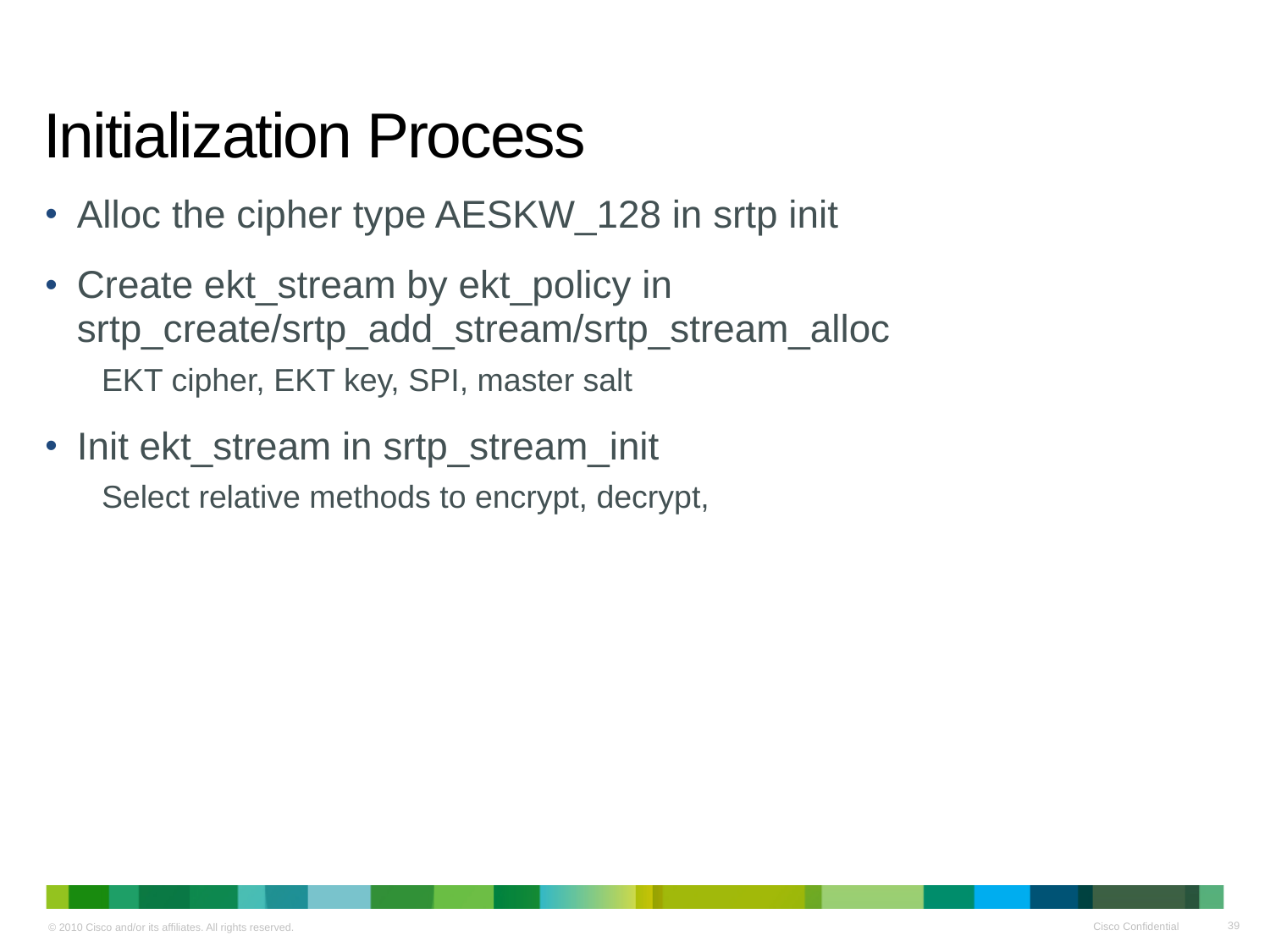

# Initialization Process
Alloc the cipher type AESKW_128 in srtp init
Create ekt_stream by ekt_policy in srtp_create/srtp_add_stream/srtp_stream_alloc
EKT cipher, EKT key, SPI, master salt
Init ekt_stream in srtp_stream_init
Select relative methods to encrypt, decrypt,